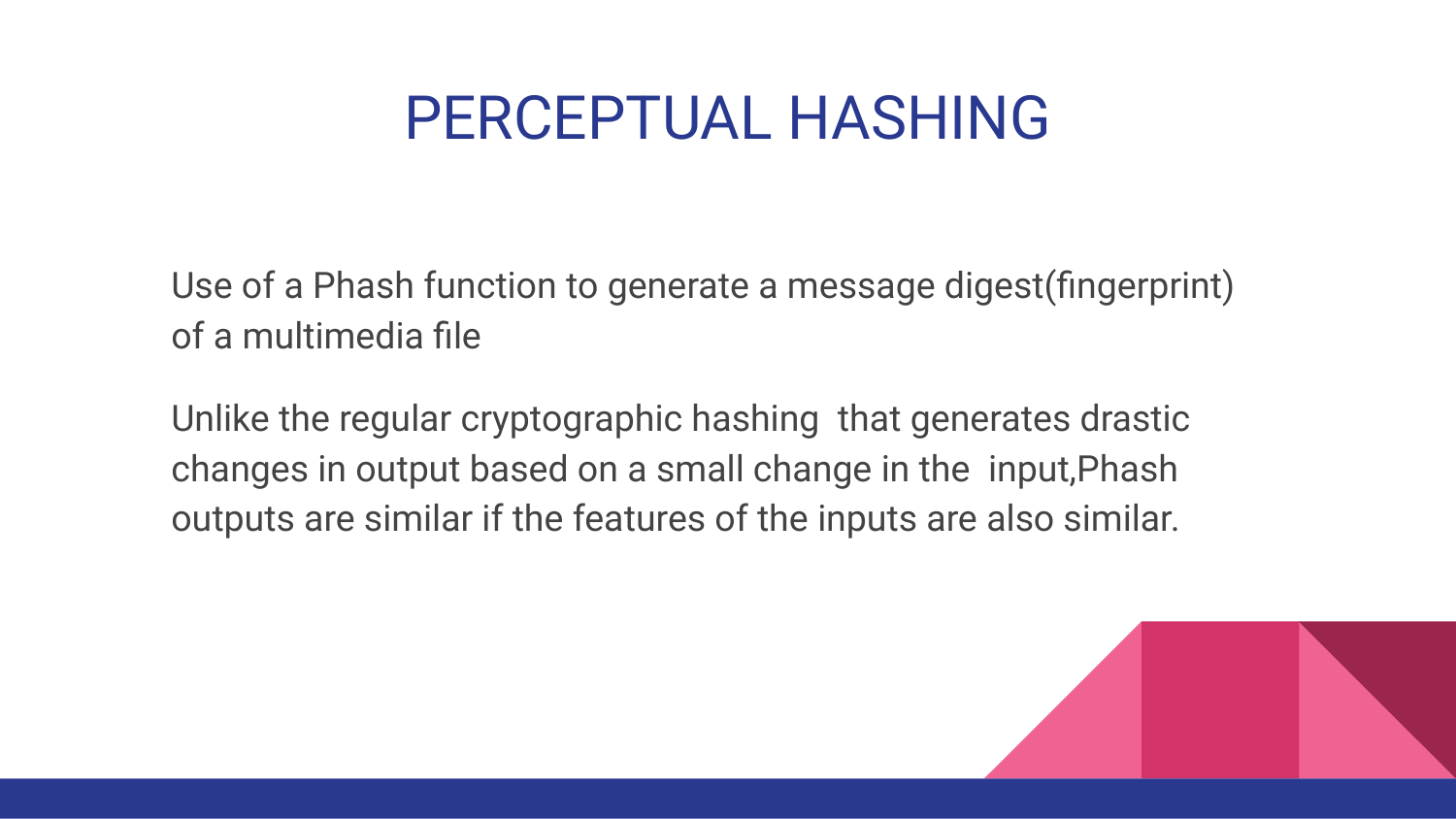

# PERCEPTUAL HASHING
Use of a Phash function to generate a message digest(fingerprint) of a multimedia file
Unlike the regular cryptographic hashing  that generates drastic changes in output based on a small change in the  input,Phash outputs are similar if the features of the inputs are also similar.